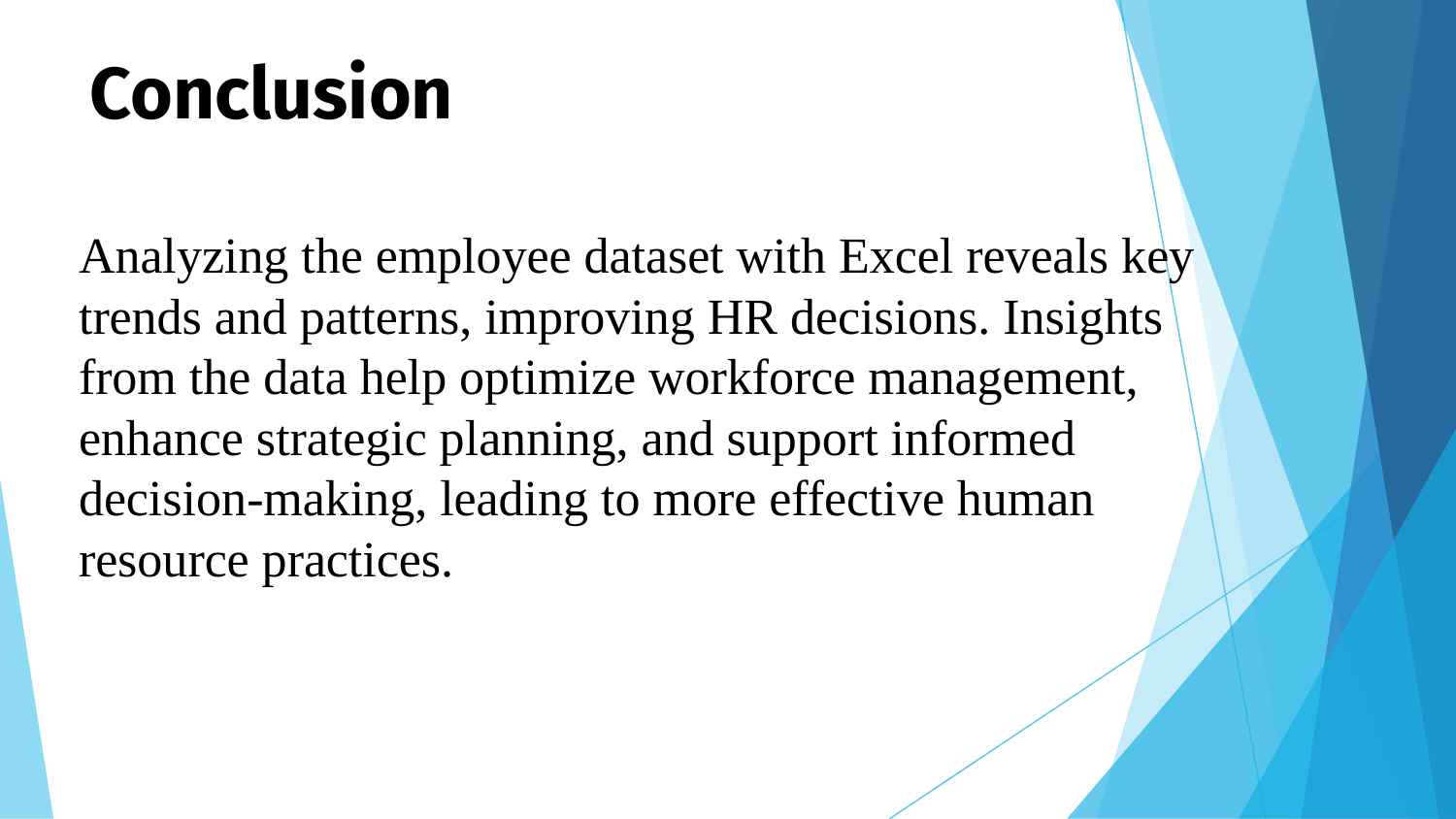

# Conclusion
Analyzing the employee dataset with Excel reveals key trends and patterns, improving HR decisions. Insights from the data help optimize workforce management, enhance strategic planning, and support informed decision-making, leading to more effective human resource practices.